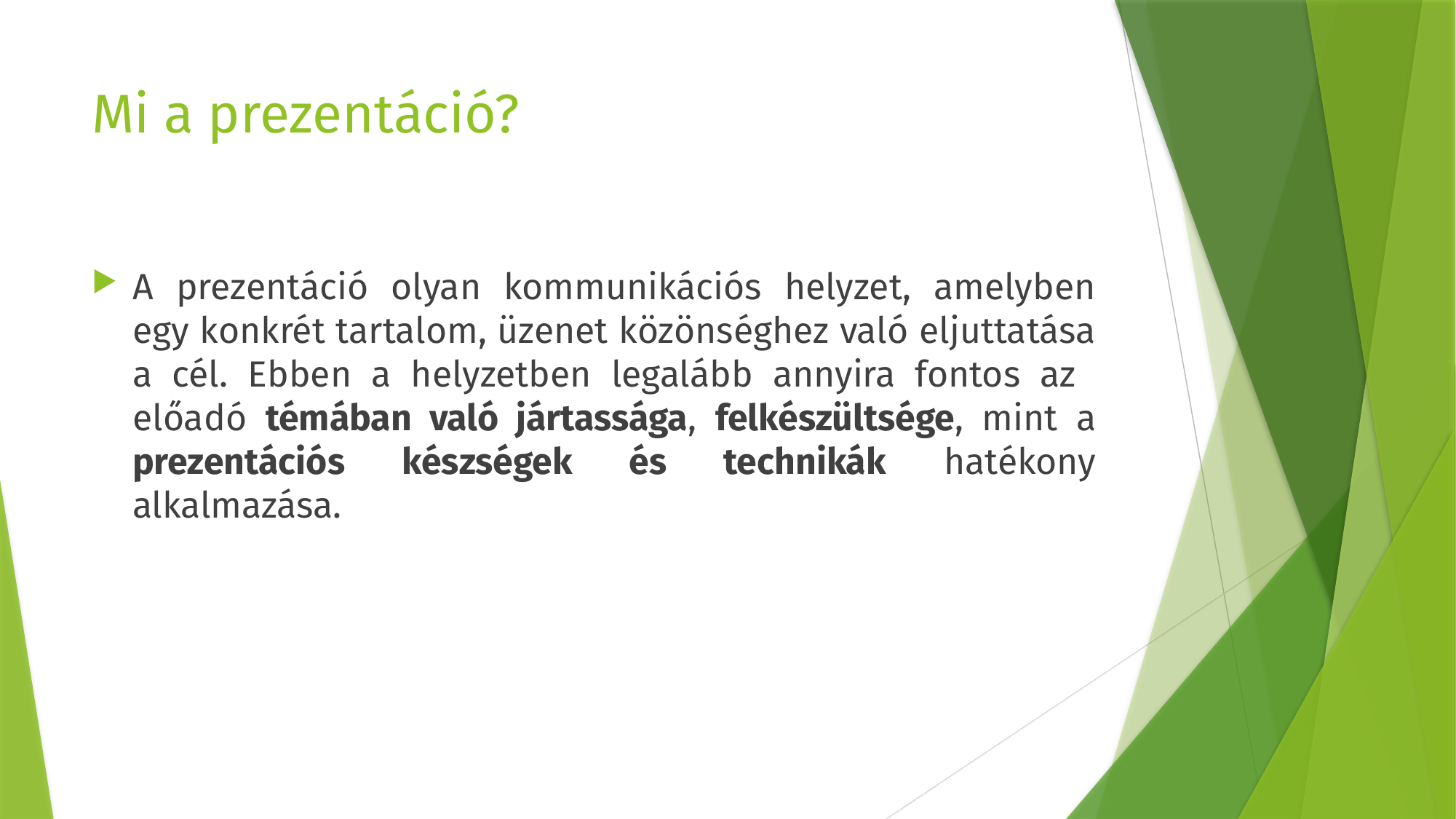

# Mi a prezentáció?
A prezentáció olyan kommunikációs helyzet, amelyben egy konkrét tartalom, üzenet közönséghez való eljuttatása a cél. Ebben a helyzetben legalább annyira fontos az  előadó témában való jártassága, felkészültsége, mint a prezentációs készségek és technikák hatékony alkalmazása.